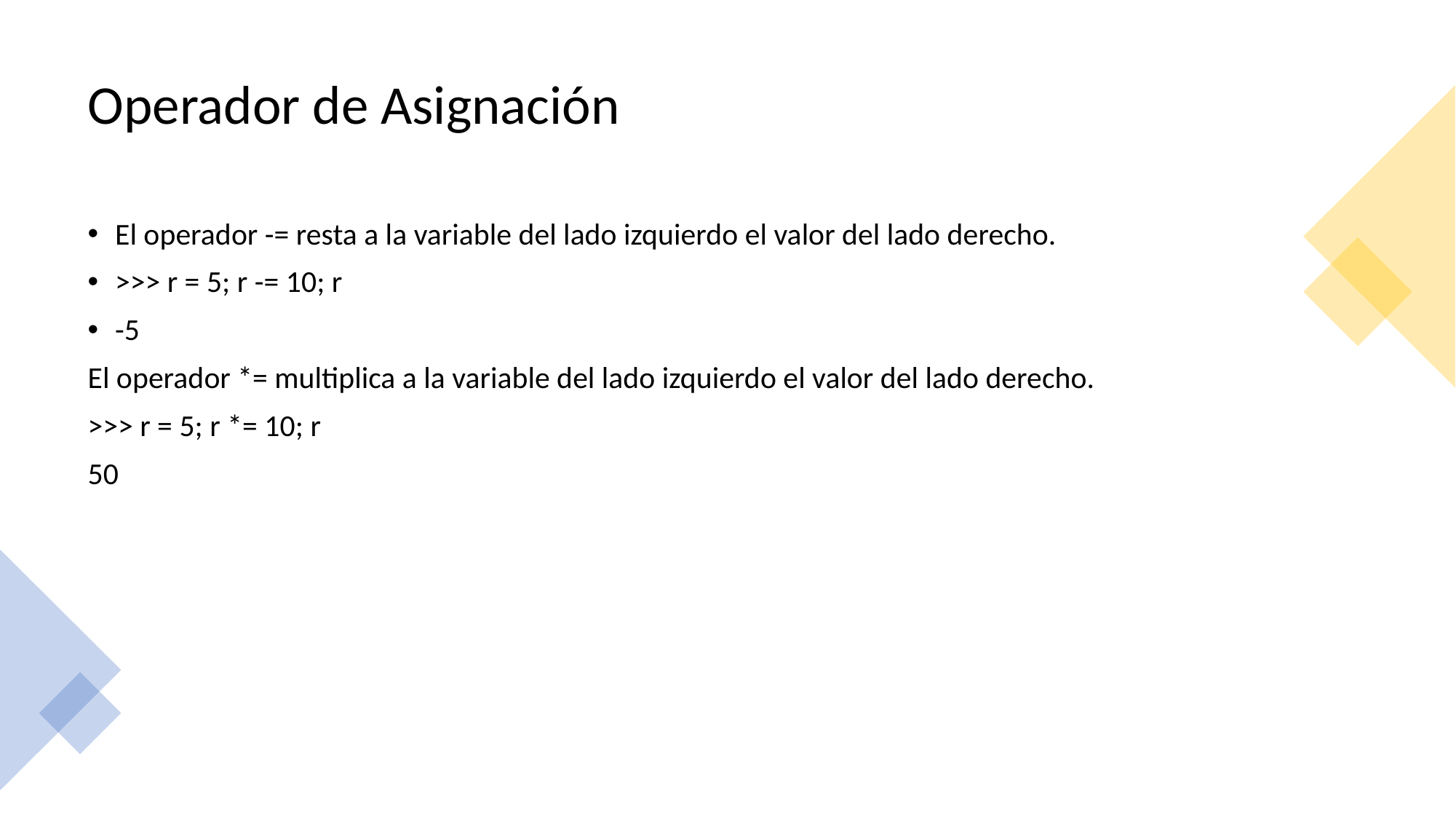

# Operador de Asignación

El operador -= resta a la variable del lado izquierdo el valor del lado derecho.
>>> r = 5; r -= 10; r
-5
El operador *= multiplica a la variable del lado izquierdo el valor del lado derecho.
>>> r = 5; r *= 10; r
50